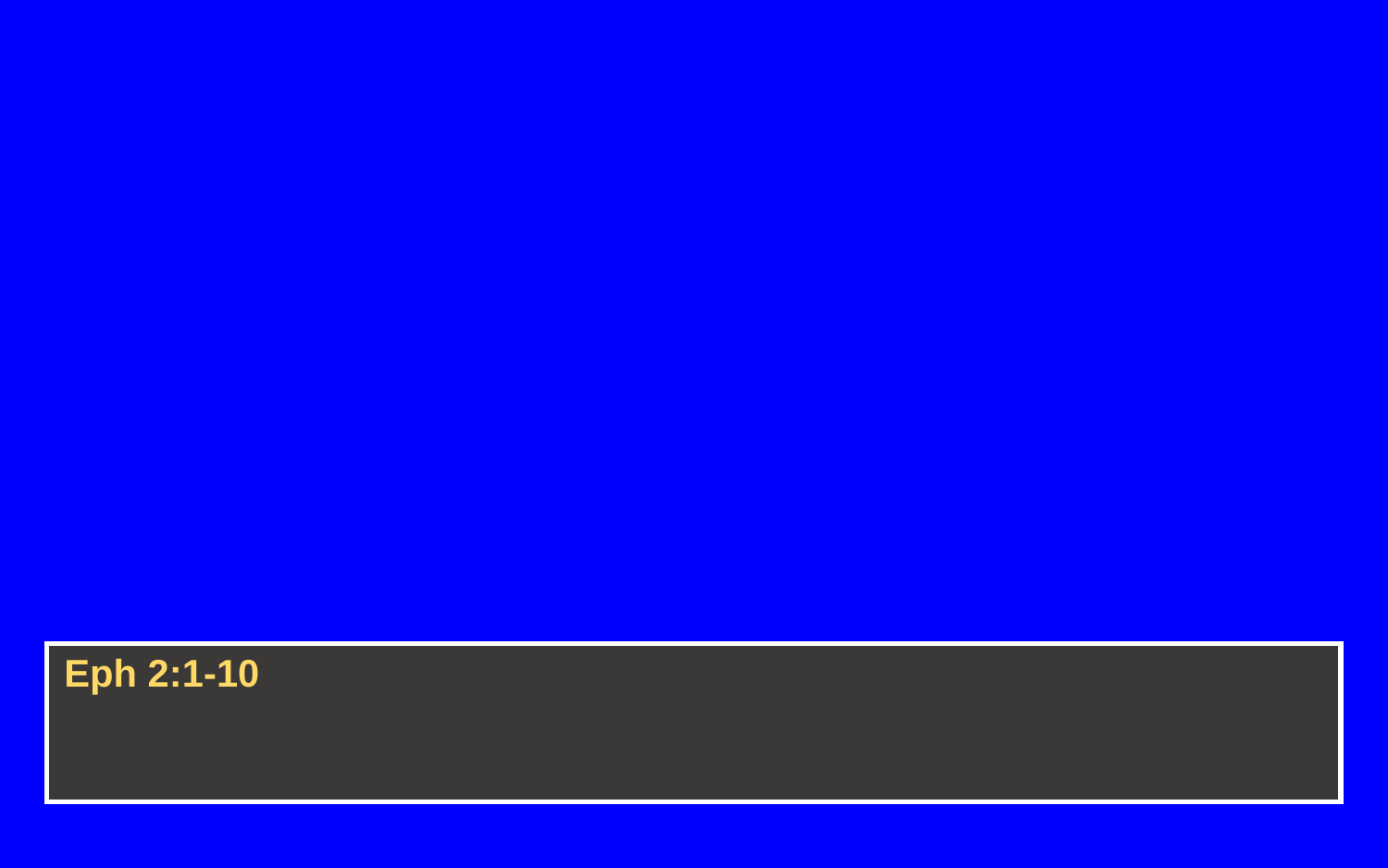

Eph 2:1-10
6 And hath raised us up together, and made us sit together in heavenly places in Christ Jesus: